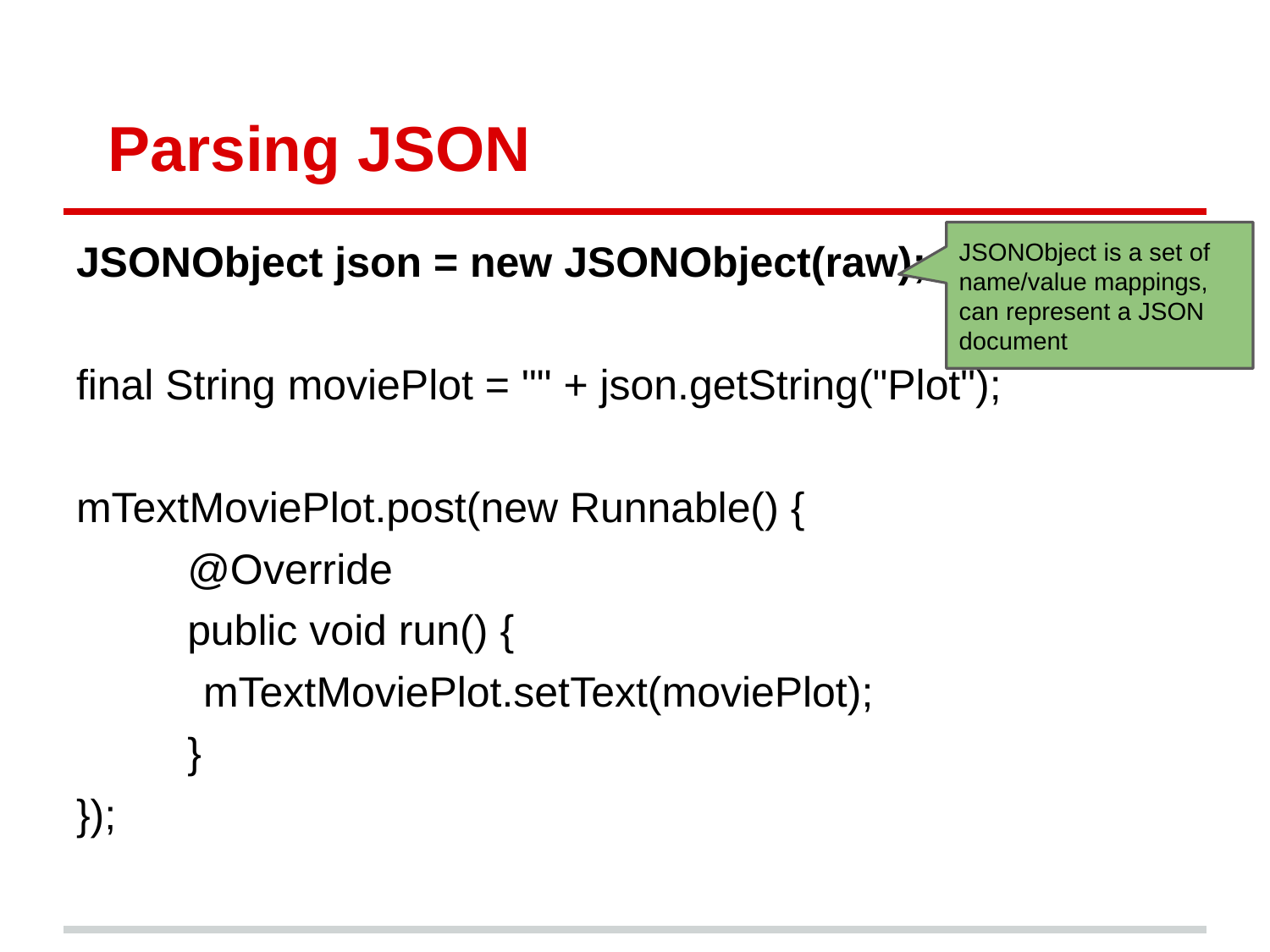

# Parsing JSON
JSONObject json = new JSONObject(raw);

final String moviePlot = "" + json.getString("Plot");

mTextMoviePlot.post(new Runnable() {
@Override
public void run() {
mTextMoviePlot.setText(moviePlot);
}
});

JSONObject is a set of name/value mappings, can represent a JSON document